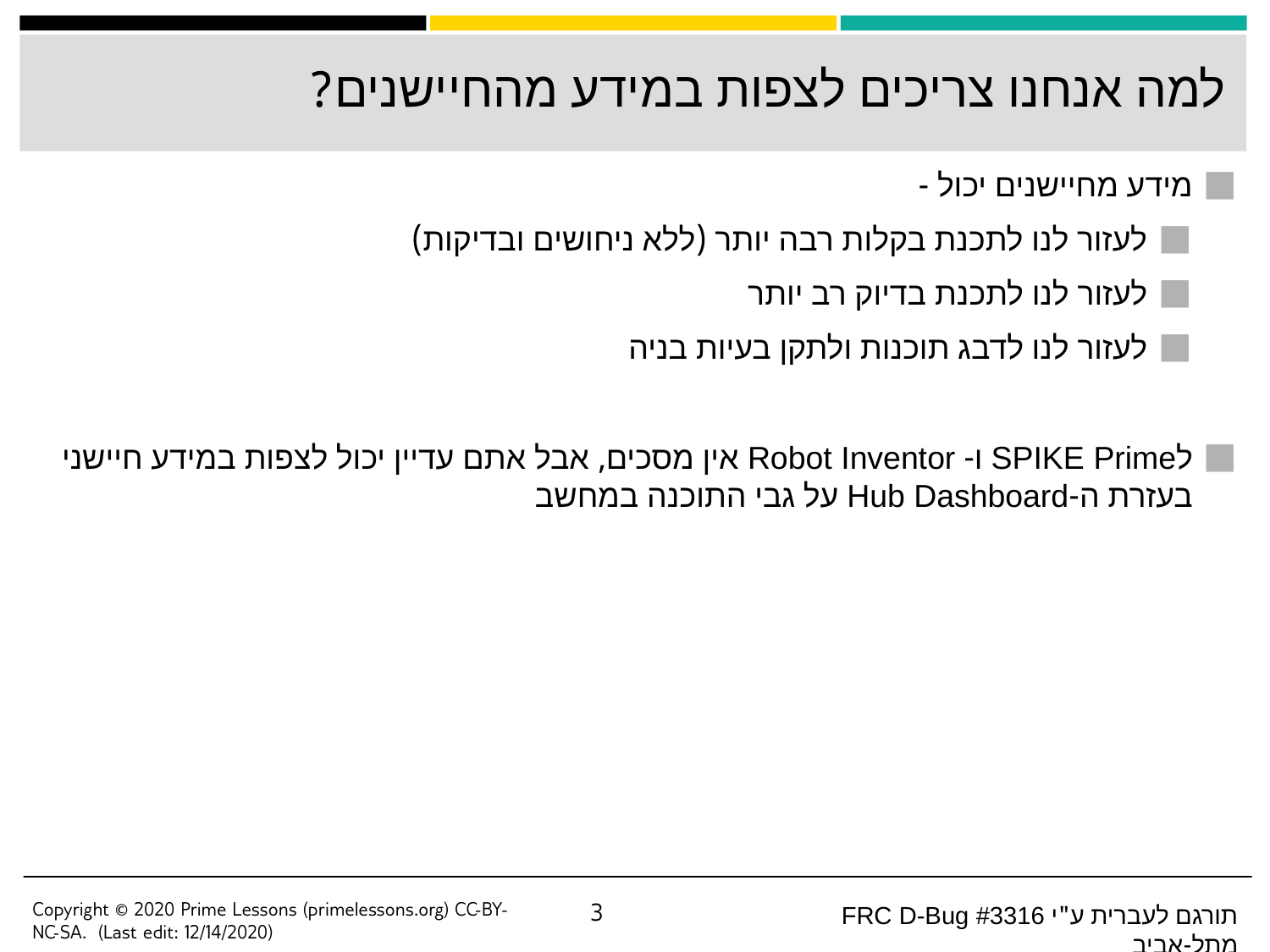

# למה אנחנו צריכים לצפות במידע מהחיישנים?
מידע מחיישנים יכול -
לעזור לנו לתכנת בקלות רבה יותר (ללא ניחושים ובדיקות)
לעזור לנו לתכנת בדיוק רב יותר
לעזור לנו לדבג תוכנות ולתקן בעיות בניה

לSPIKE Prime ו- Robot Inventor אין מסכים, אבל אתם עדיין יכול לצפות במידע חיישני בעזרת ה-Hub Dashboard על גבי התוכנה במחשב
Copyright © 2020 Prime Lessons (primelessons.org) CC-BY-NC-SA.  (Last edit: 12/14/2020)
3